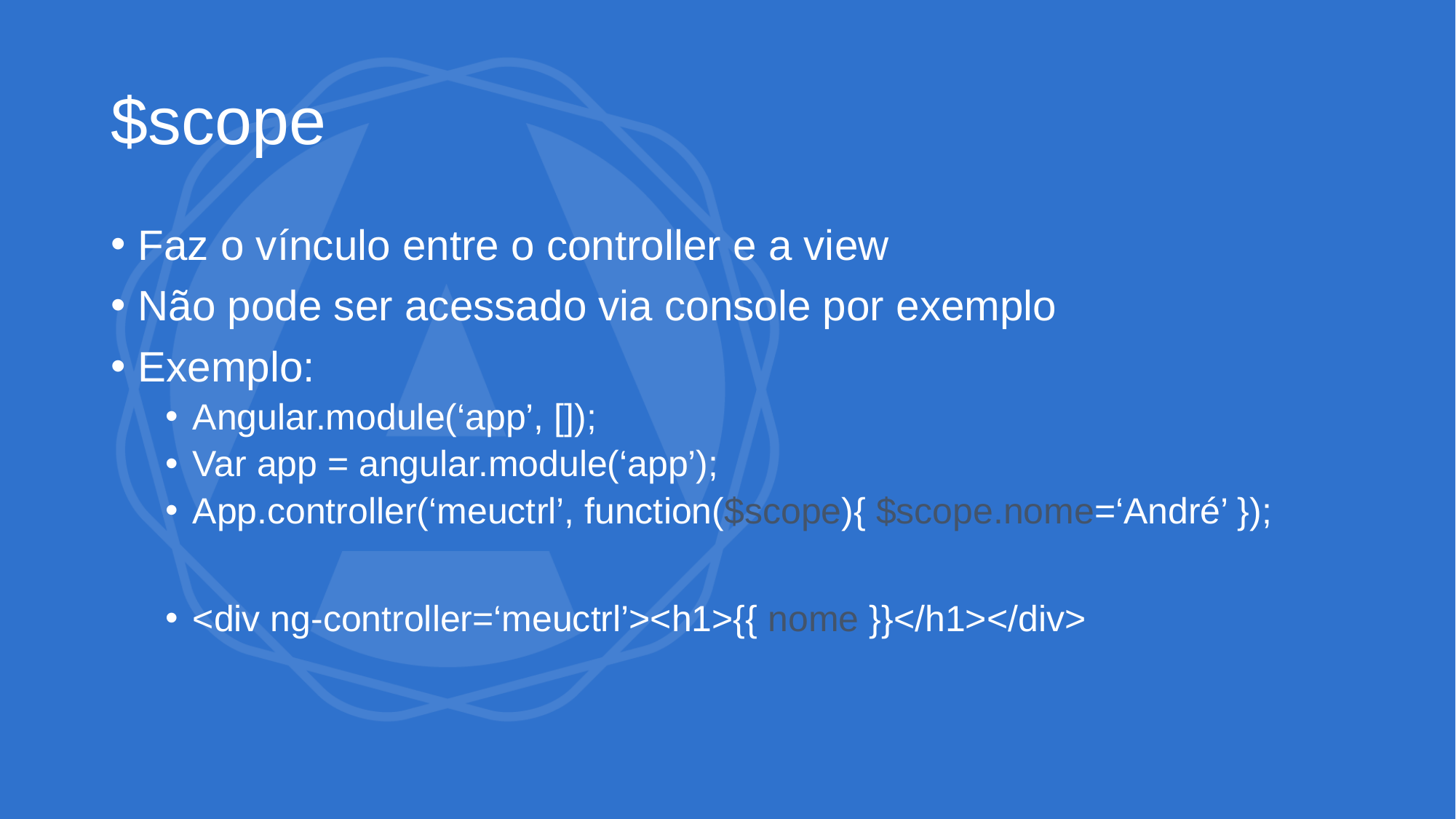

# $scope
Faz o vínculo entre o controller e a view
Não pode ser acessado via console por exemplo
Exemplo:
Angular.module(‘app’, []);
Var app = angular.module(‘app’);
App.controller(‘meuctrl’, function($scope){ $scope.nome=‘André’ });

<div ng-controller=‘meuctrl’><h1>{{ nome }}</h1></div>